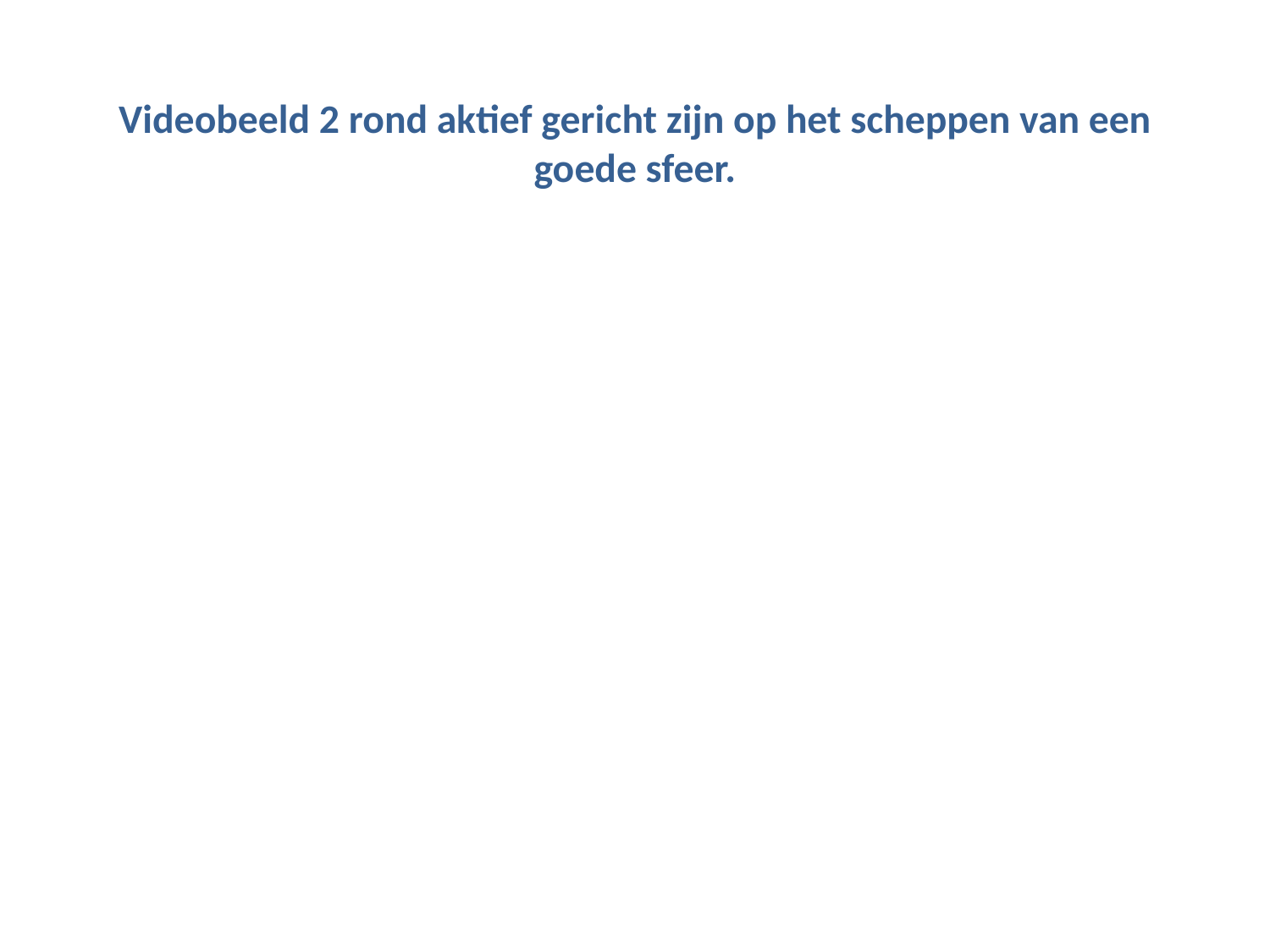

# Videobeeld 2 rond aktief gericht zijn op het scheppen van een goede sfeer.